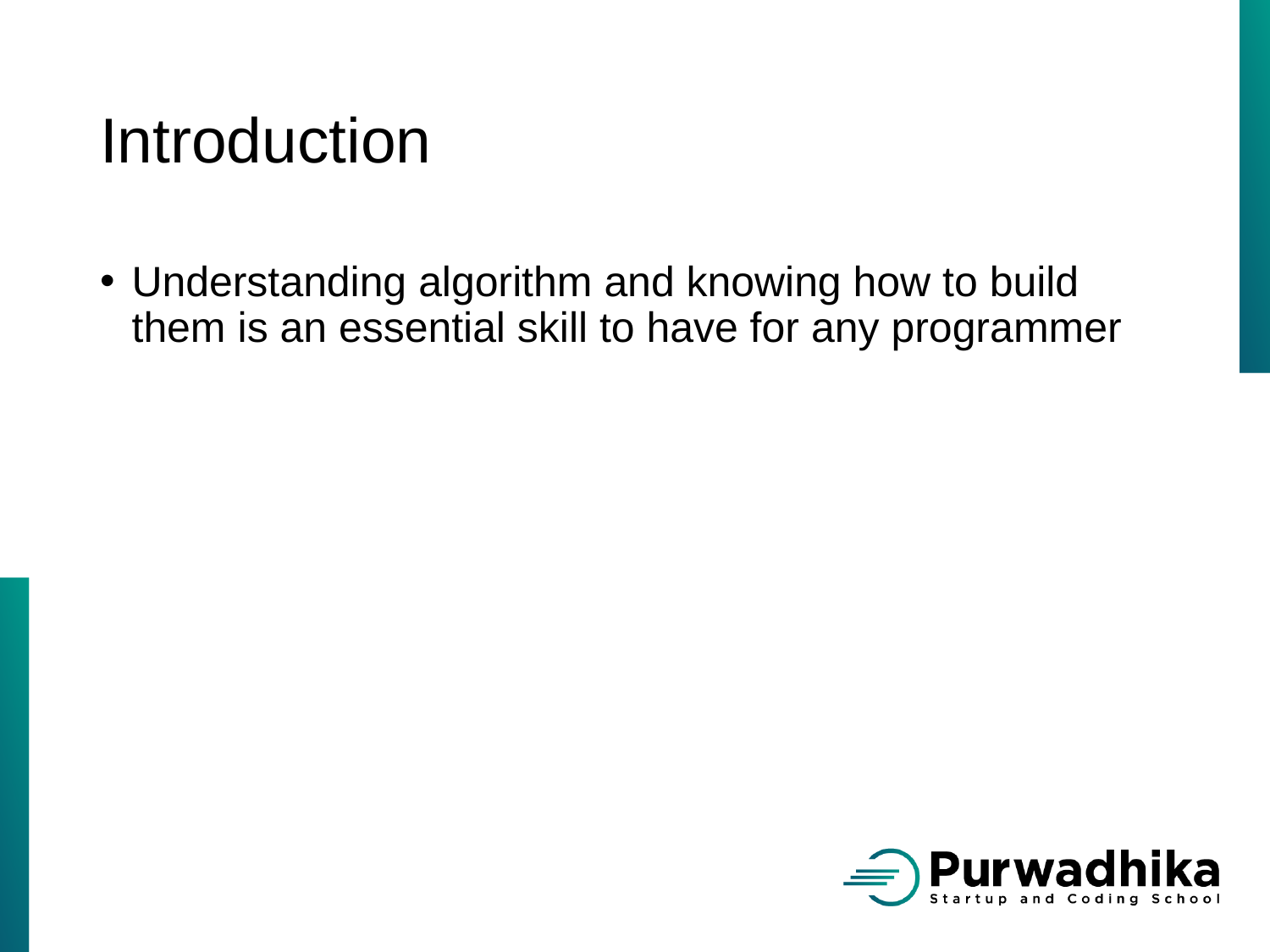

# Introduction
Understanding algorithm and knowing how to build them is an essential skill to have for any programmer